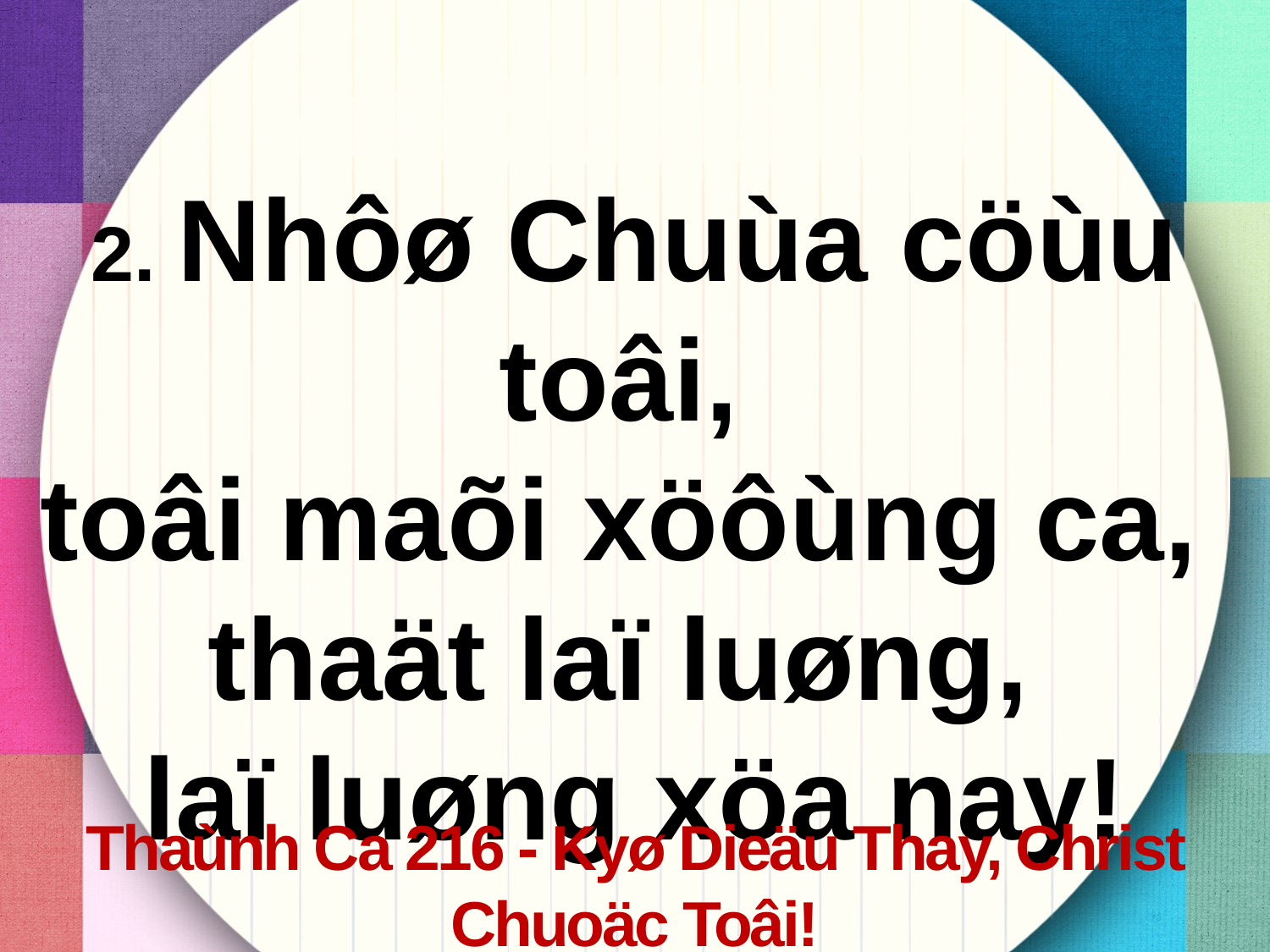

2. Nhôø Chuùa cöùu toâi,
toâi maõi xöôùng ca,
thaät laï luøng,
laï luøng xöa nay!
Thaùnh Ca 216 - Kyø Dieäu Thay, Christ Chuoäc Toâi!